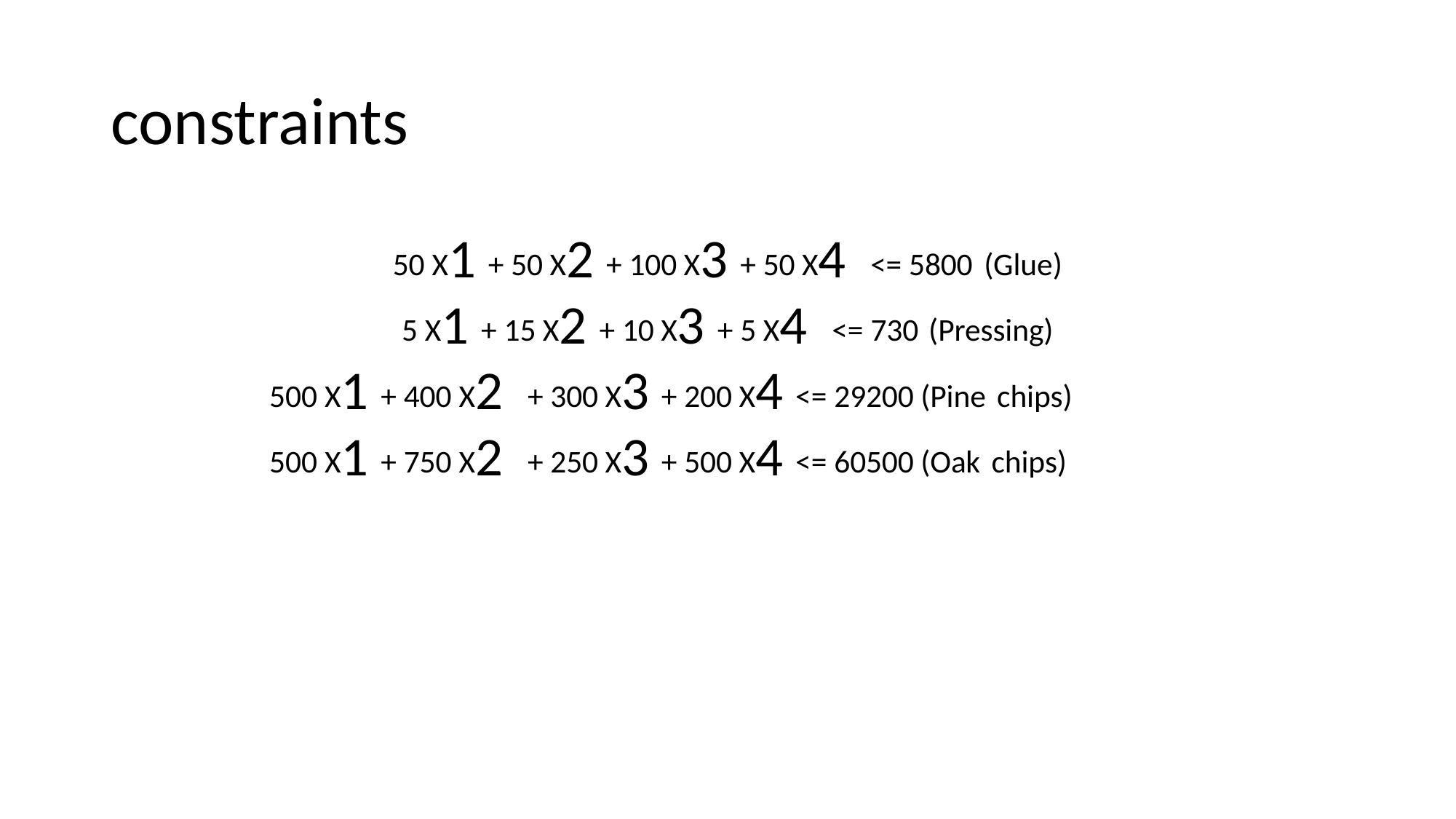

# constraints
50 X1 + 50 X2 + 100 X3 + 50 X4  <= 5800 (Glue)
5 X1 + 15 X2 + 10 X3 + 5 X4  <= 730 (Pressing)
500 X1 + 400 X2  + 300 X3 + 200 X4 <= 29200 (Pine chips)
500 X1 + 750 X2  + 250 X3 + 500 X4 <= 60500 (Oak chips)